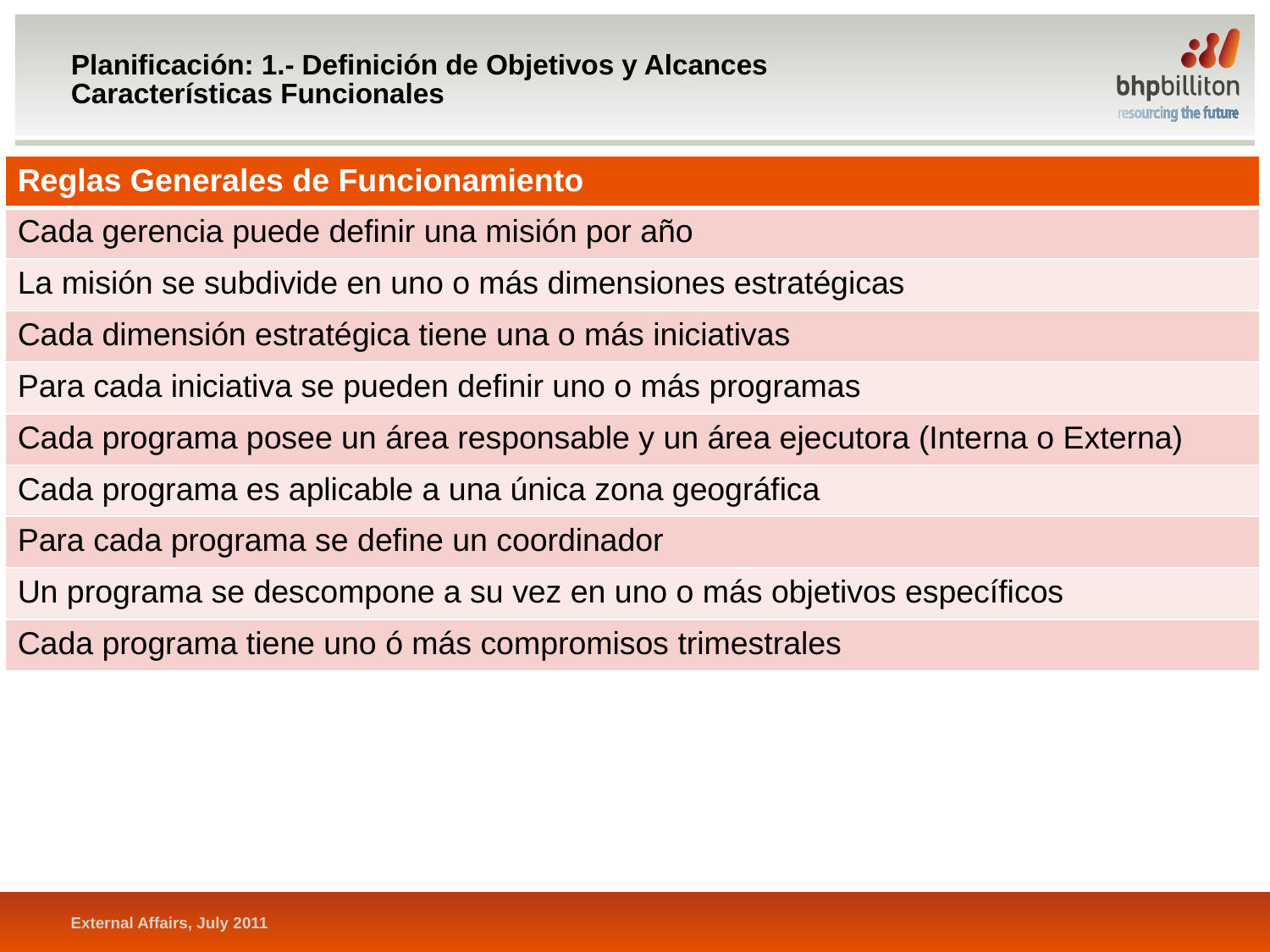

# Planificación: 1.- Definición de Objetivos y Alcances Características Funcionales
| Reglas Generales de Funcionamiento |
| --- |
| Cada gerencia puede definir una misión por año |
| La misión se subdivide en uno o más dimensiones estratégicas |
| Cada dimensión estratégica tiene una o más iniciativas |
| Para cada iniciativa se pueden definir uno o más programas |
| Cada programa posee un área responsable y un área ejecutora (Interna o Externa) |
| Cada programa es aplicable a una única zona geográfica |
| Para cada programa se define un coordinador |
| Un programa se descompone a su vez en uno o más objetivos específicos |
| Cada programa tiene uno ó más compromisos trimestrales |
External Affairs, July 2011